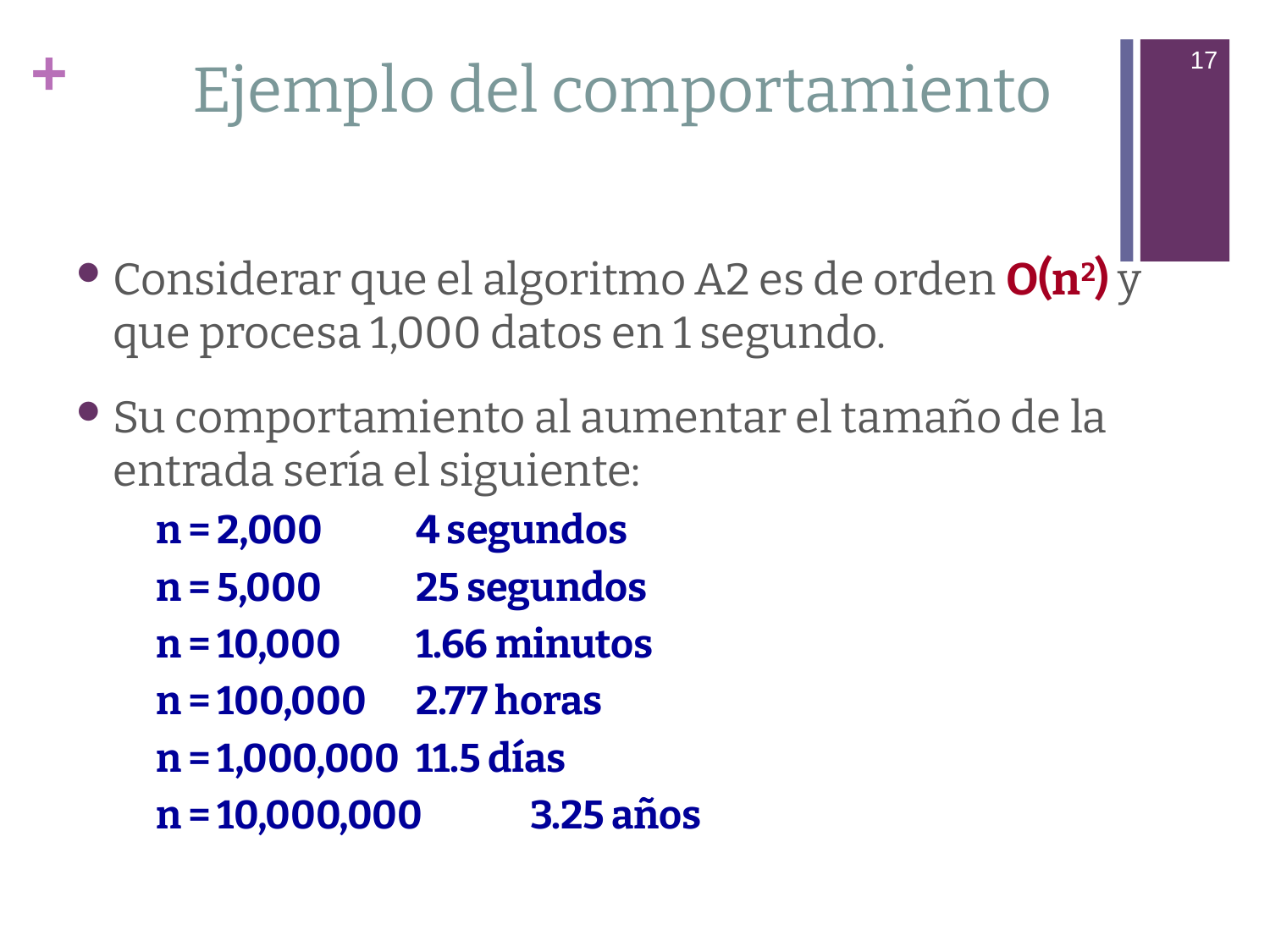

17
# Ejemplo del comportamiento
Considerar que el algoritmo A2 es de orden O(n2) y que procesa 1,000 datos en 1 segundo.
Su comportamiento al aumentar el tamaño de la entrada sería el siguiente:
n = 2,000			4 segundos
n = 5,000			25 segundos
n = 10,000			1.66 minutos
n = 100,000			2.77 horas
n = 1,000,000 		11.5 días
n = 10,000,000		3.25 años